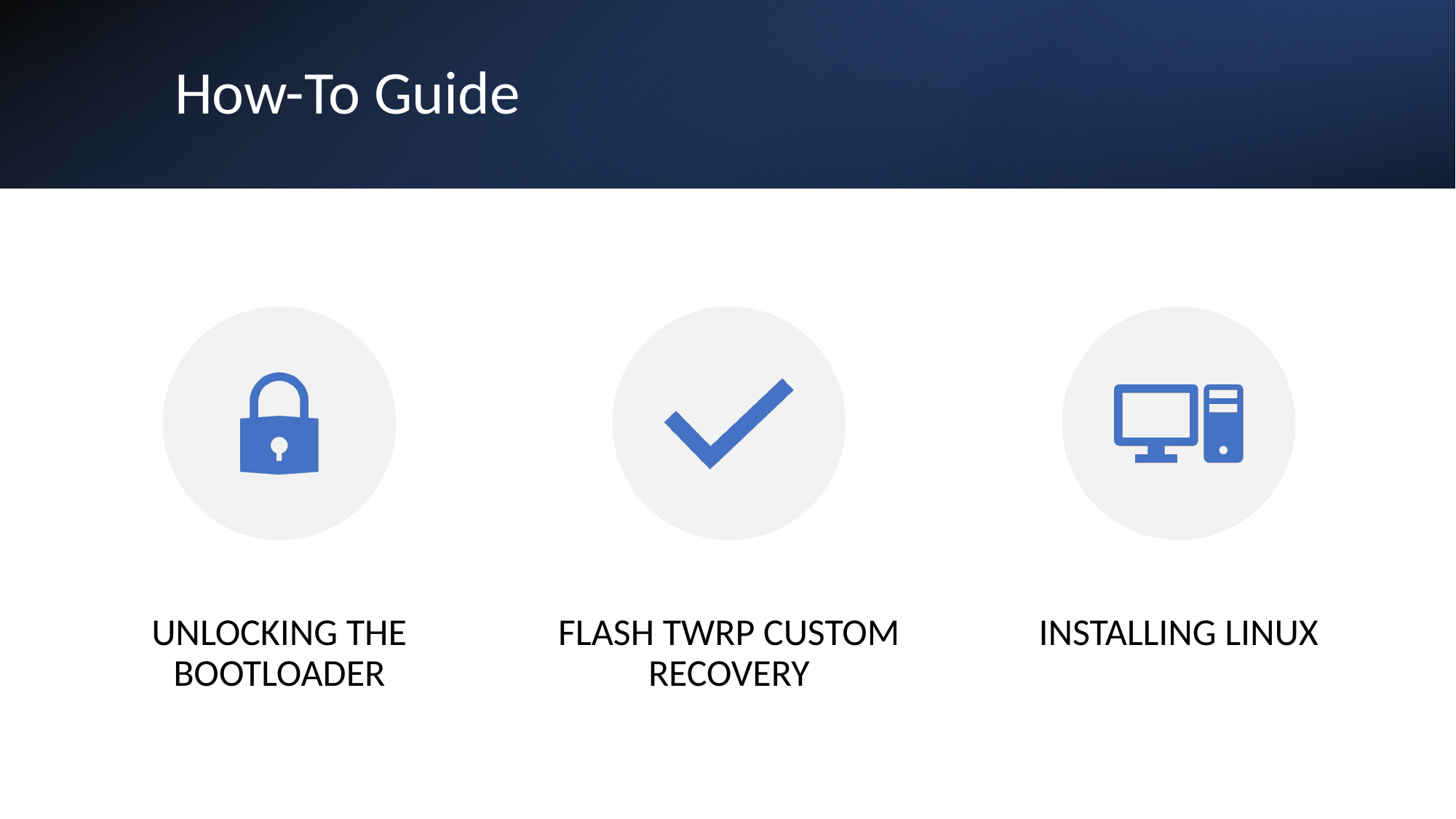

# How-To Guide
Unlocking the bootloader
Flash TWRP custom recovery
Installing linux